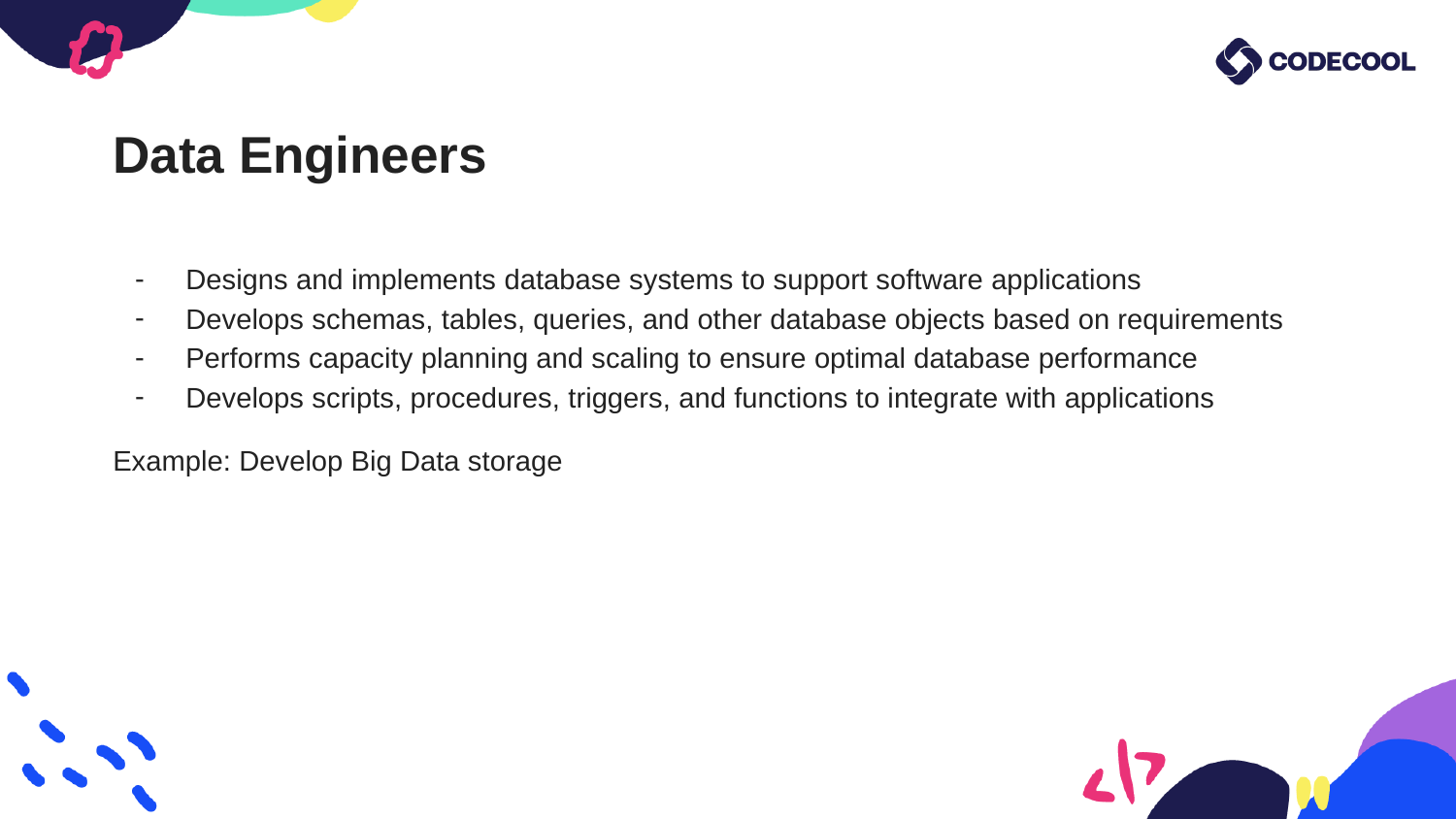

# Data Engineers
Designs and implements database systems to support software applications
Develops schemas, tables, queries, and other database objects based on requirements
Performs capacity planning and scaling to ensure optimal database performance
Develops scripts, procedures, triggers, and functions to integrate with applications
Example: Develop Big Data storage